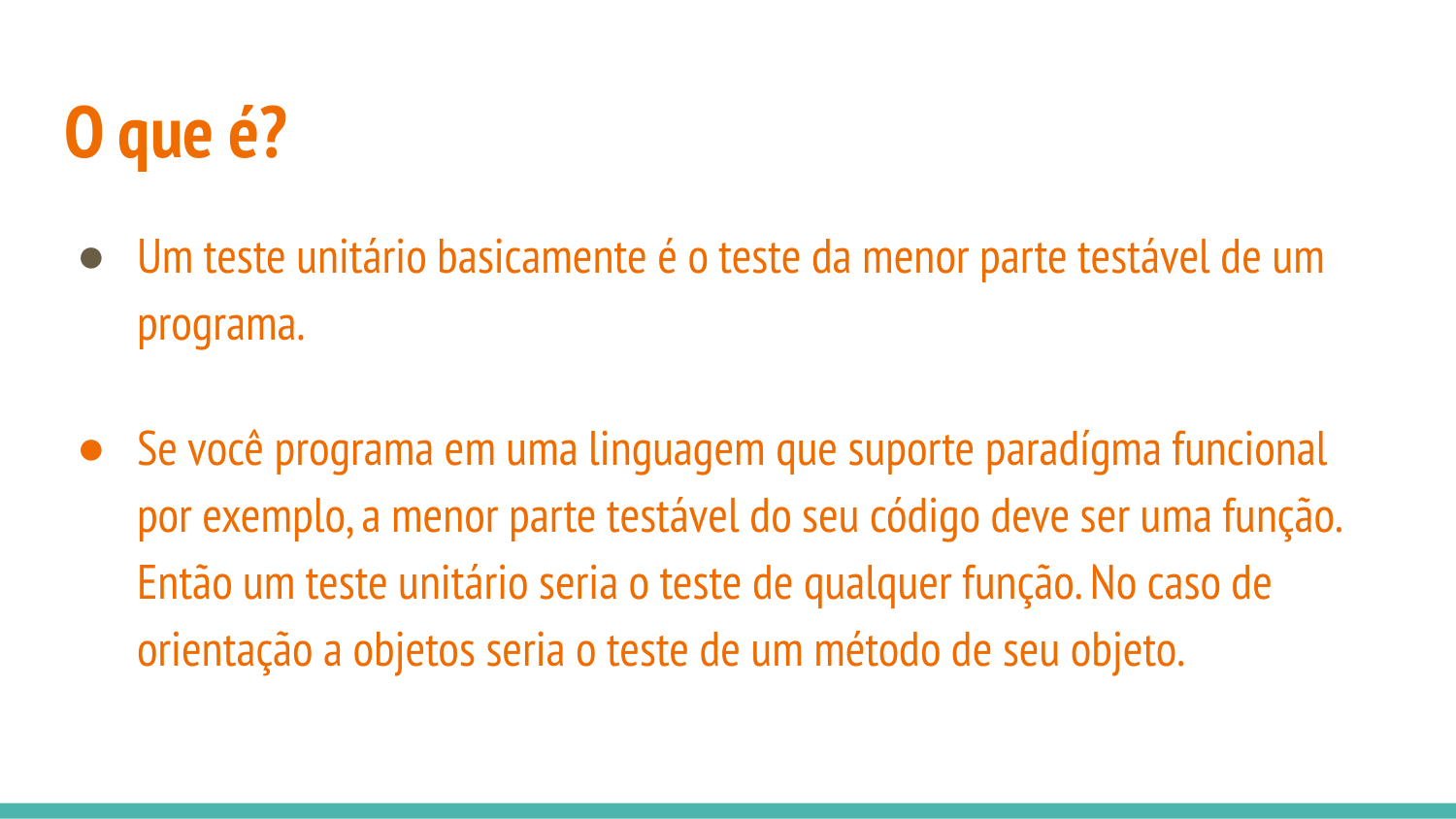

# O que é?
Um teste unitário basicamente é o teste da menor parte testável de um programa.
Se você programa em uma linguagem que suporte paradígma funcional por exemplo, a menor parte testável do seu código deve ser uma função. Então um teste unitário seria o teste de qualquer função. No caso de orientação a objetos seria o teste de um método de seu objeto.